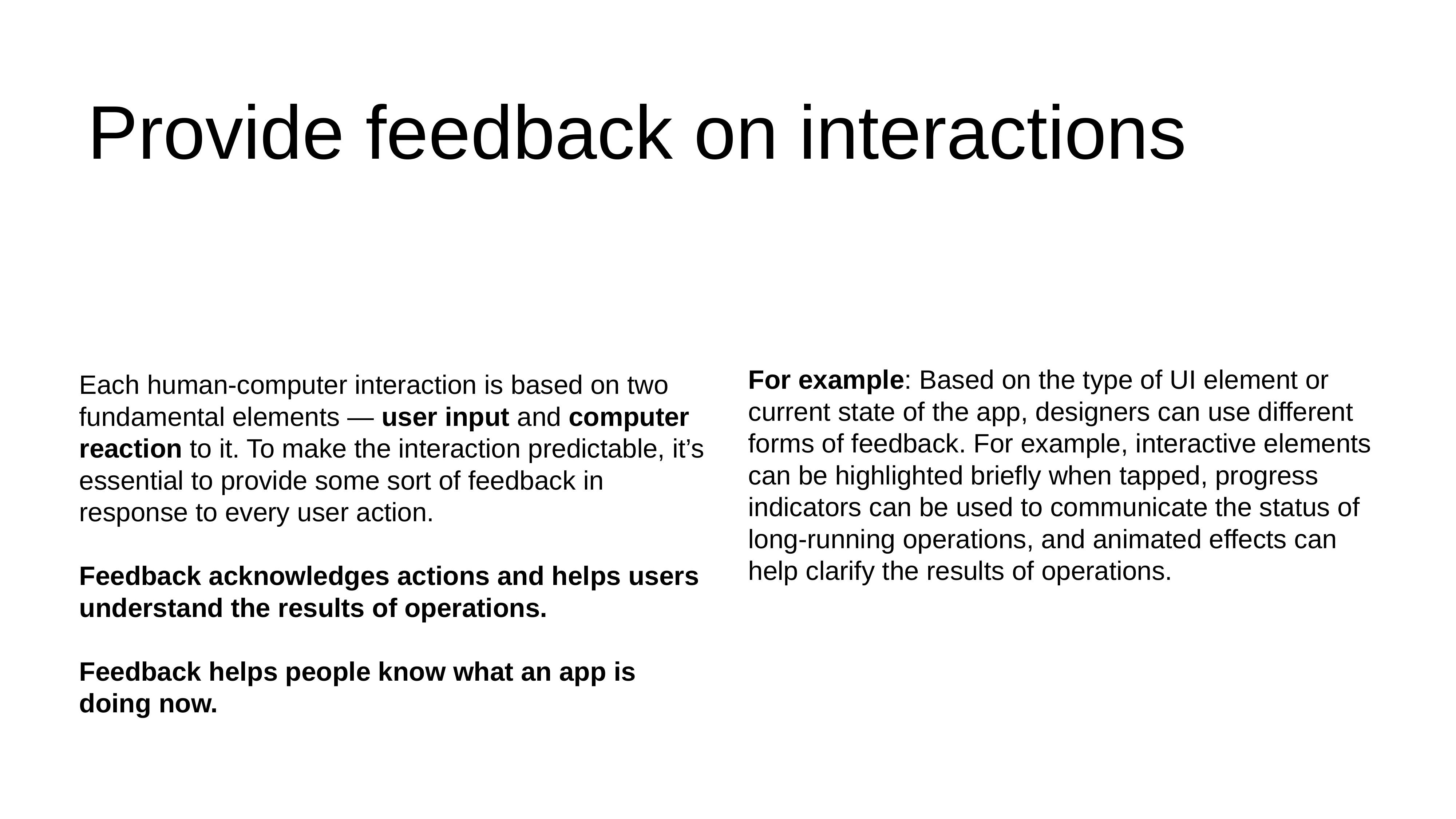

Provide feedback on interactions
For example: Based on the type of UI element or current state of the app, designers can use different forms of feedback. For example, interactive elements can be highlighted briefly when tapped, progress indicators can be used to communicate the status of long-running operations, and animated effects can help clarify the results of operations.
Each human-computer interaction is based on two fundamental elements — user input and computer reaction to it. To make the interaction predictable, it’s essential to provide some sort of feedback in response to every user action.

Feedback acknowledges actions and helps users understand the results of operations.

Feedback helps people know what an app is doing now.